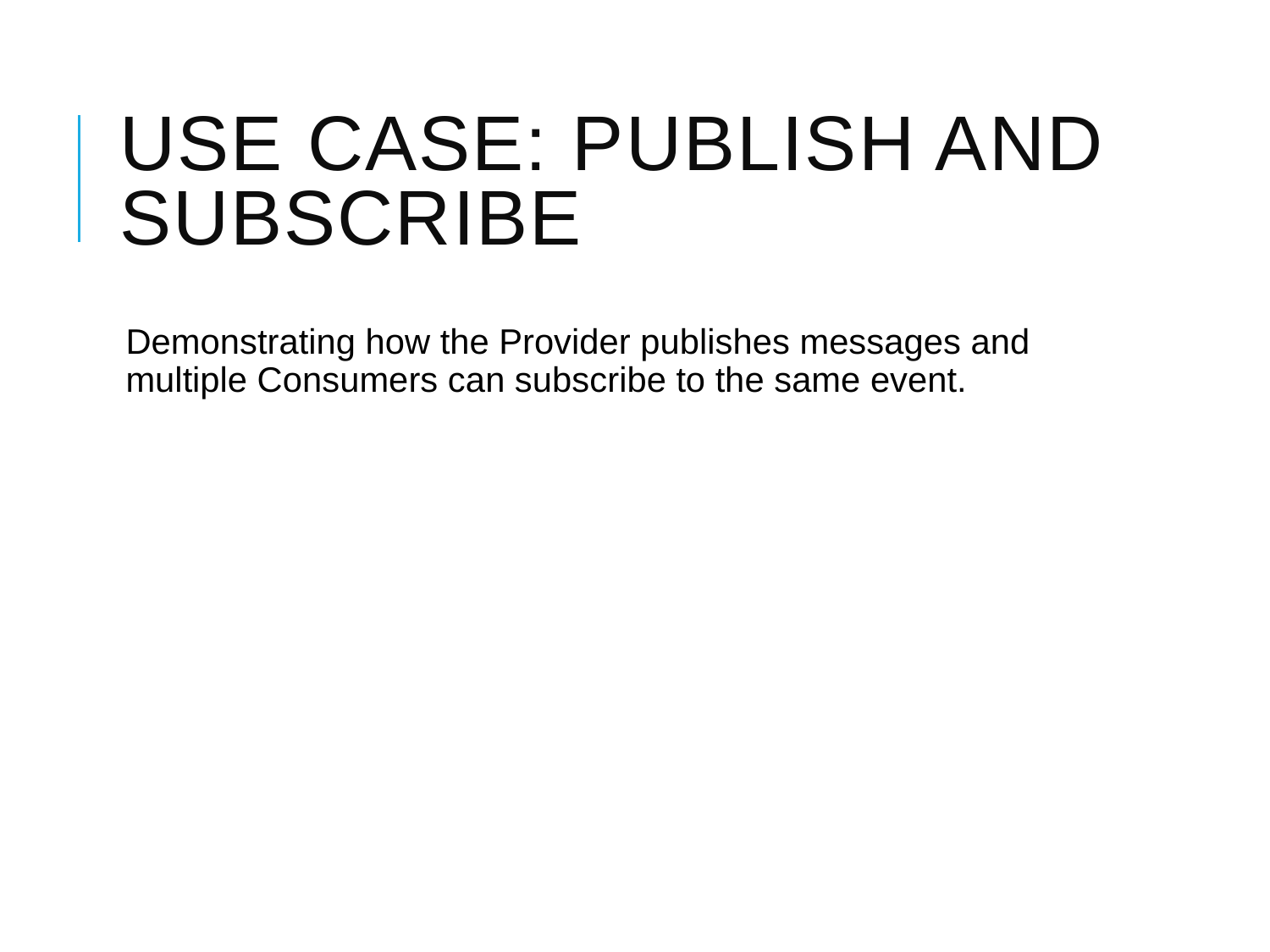

# Use Case: Publish and Subscribe
Demonstrating how the Provider publishes messages and multiple Consumers can subscribe to the same event.